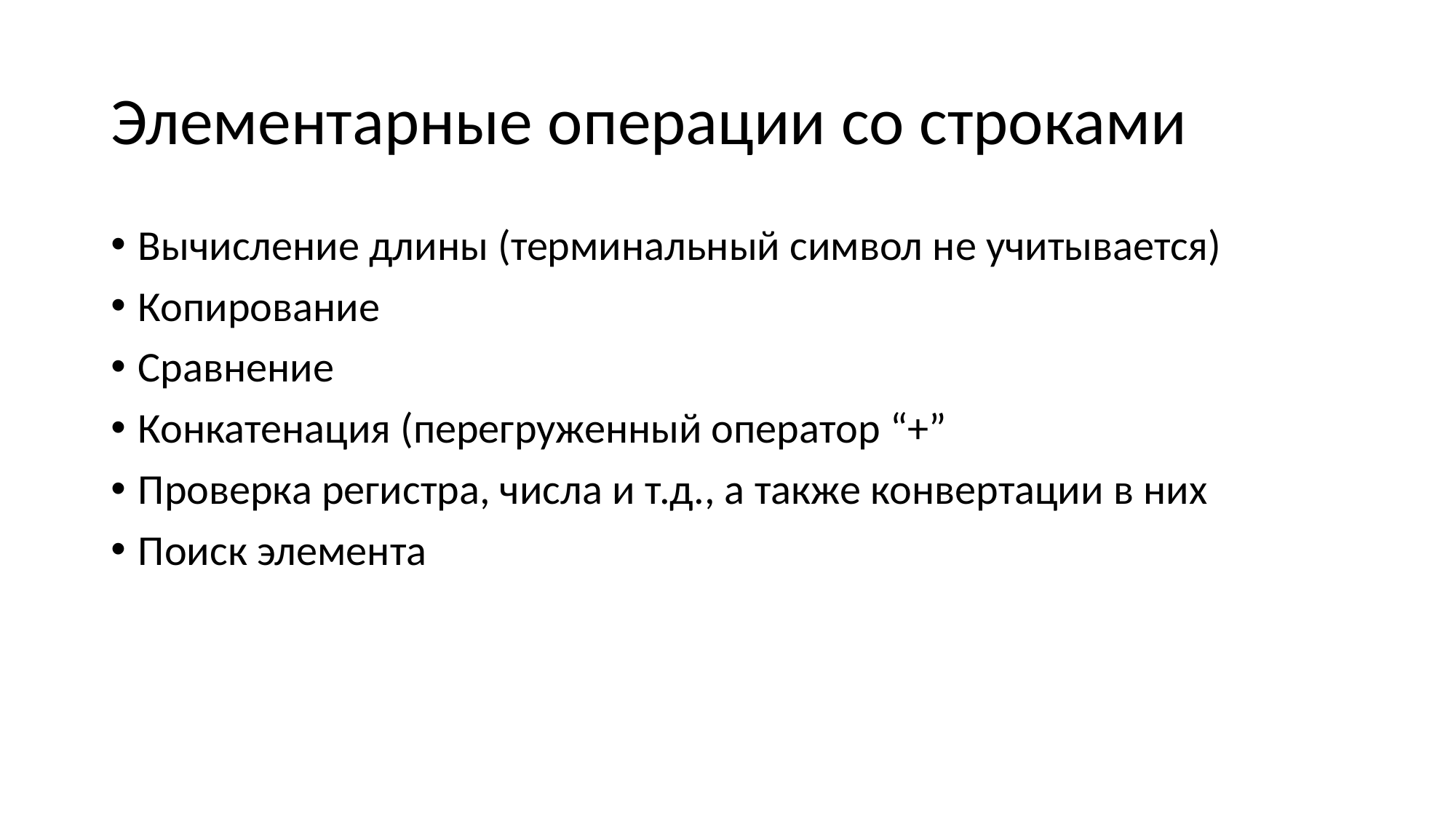

# Элементарные операции со строками
Вычисление длины (терминальный символ не учитывается)
Копирование
Сравнение
Конкатенация (перегруженный оператор “+”
Проверка регистра, числа и т.д., а также конвертации в них
Поиск элемента